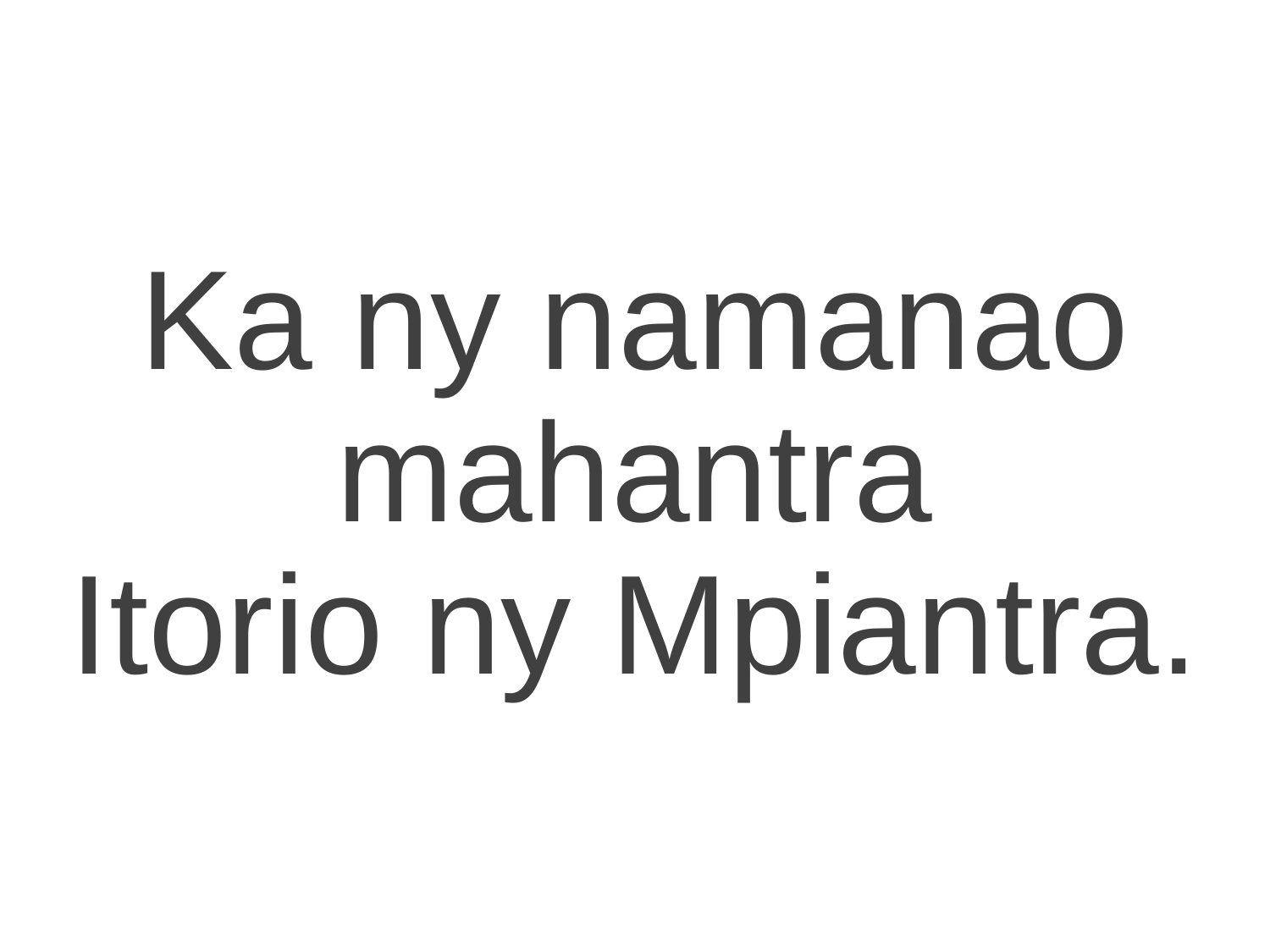

Ka ny namanao mahantra
Itorio ny Mpiantra.